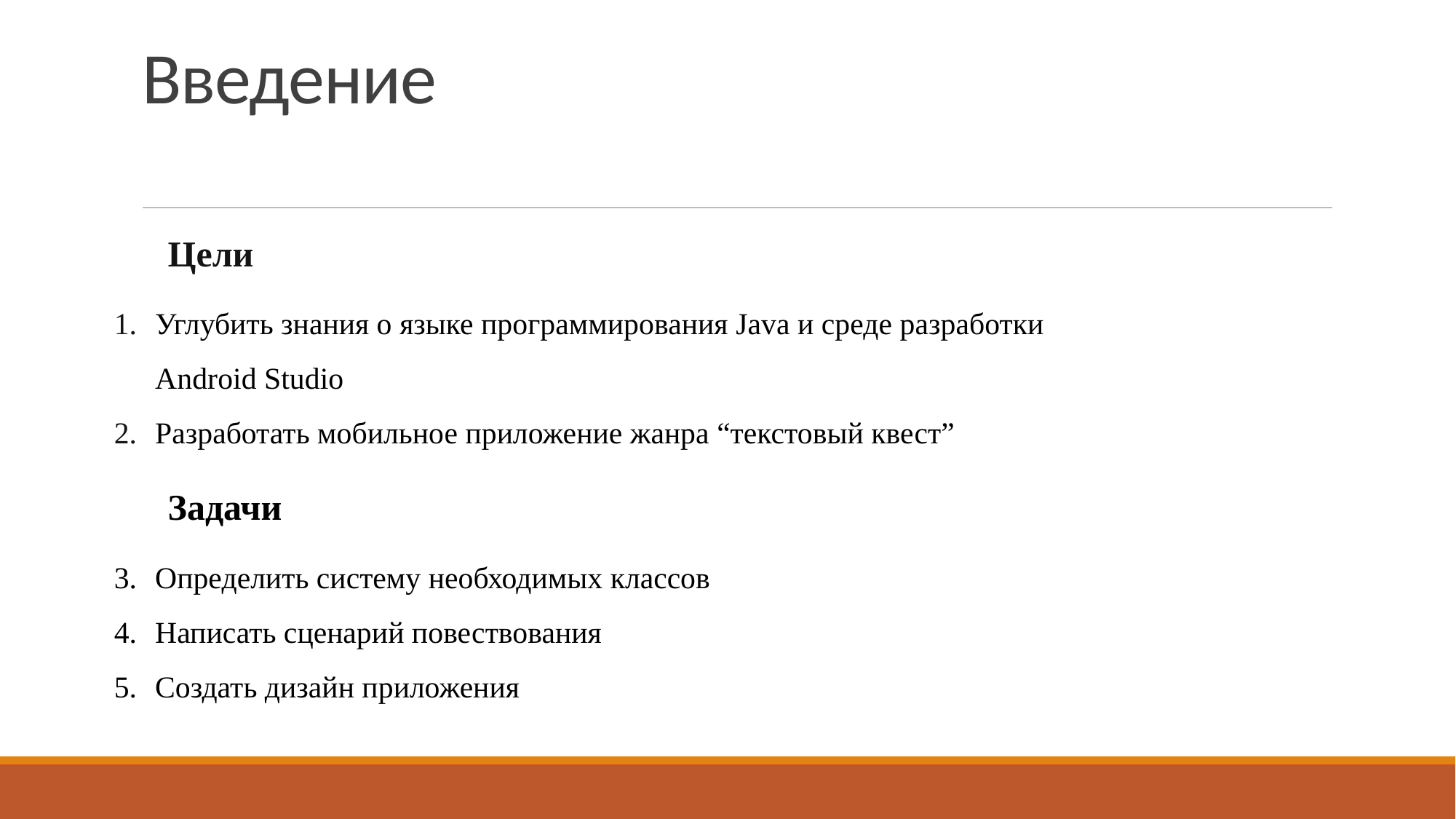

# Введение
Цели
Углубить знания о языке программирования Java и среде разработки Android Studio
Разработать мобильное приложение жанра “текстовый квест”
Задачи
Определить систему необходимых классов
Написать сценарий повествования
Создать дизайн приложения